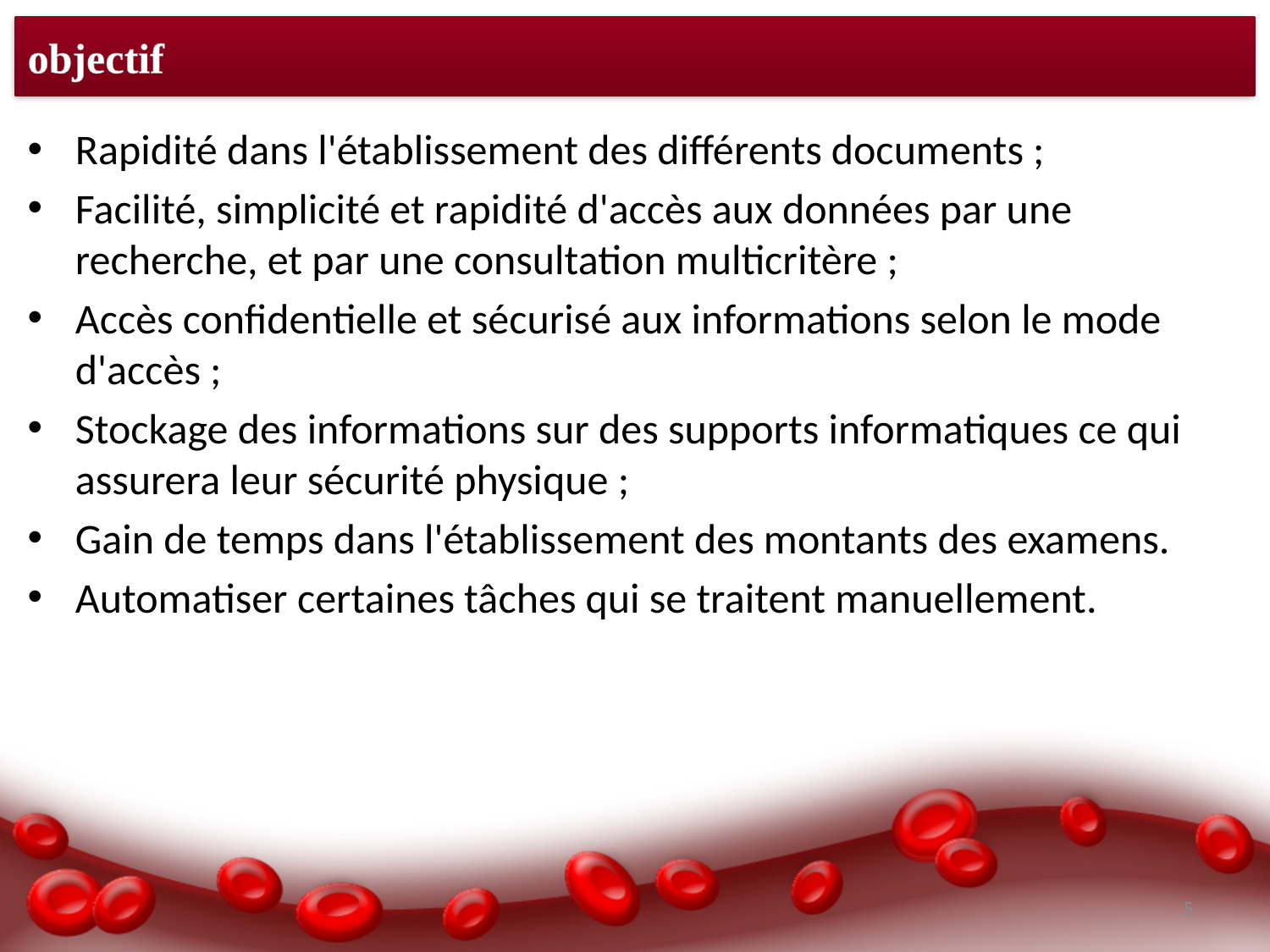

# objectif
Rapidité dans l'établissement des différents documents ;
Facilité, simplicité et rapidité d'accès aux données par une recherche, et par une consultation multicritère ;
Accès confidentielle et sécurisé aux informations selon le mode d'accès ;
Stockage des informations sur des supports informatiques ce qui assurera leur sécurité physique ;
Gain de temps dans l'établissement des montants des examens.
Automatiser certaines tâches qui se traitent manuellement.

5